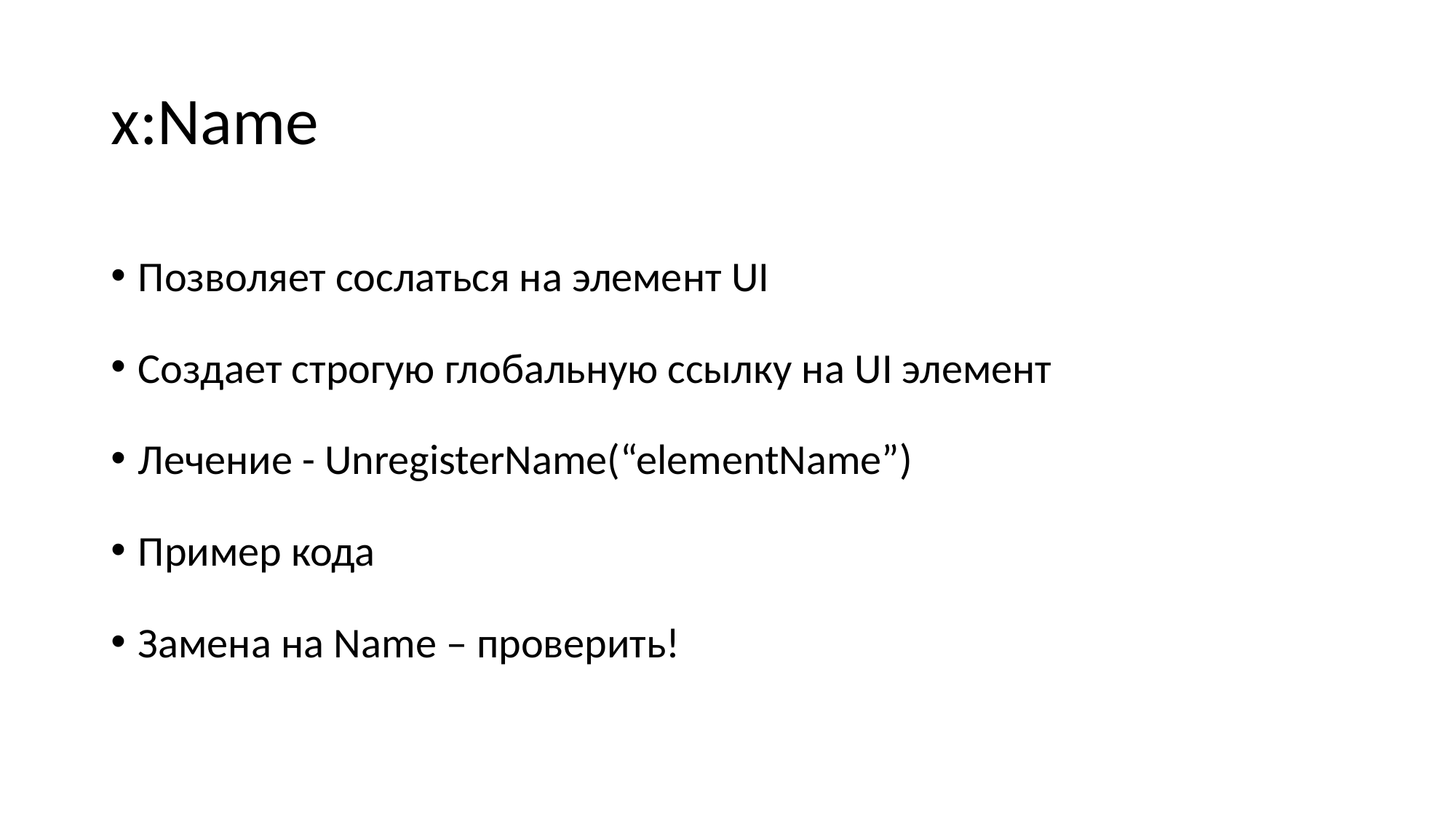

# x:Name
Позволяет сослаться на элемент UI
Создает строгую глобальную ссылку на UI элемент
Лечение - UnregisterName(“elementName”)
Пример кода
Замена на Name – проверить!